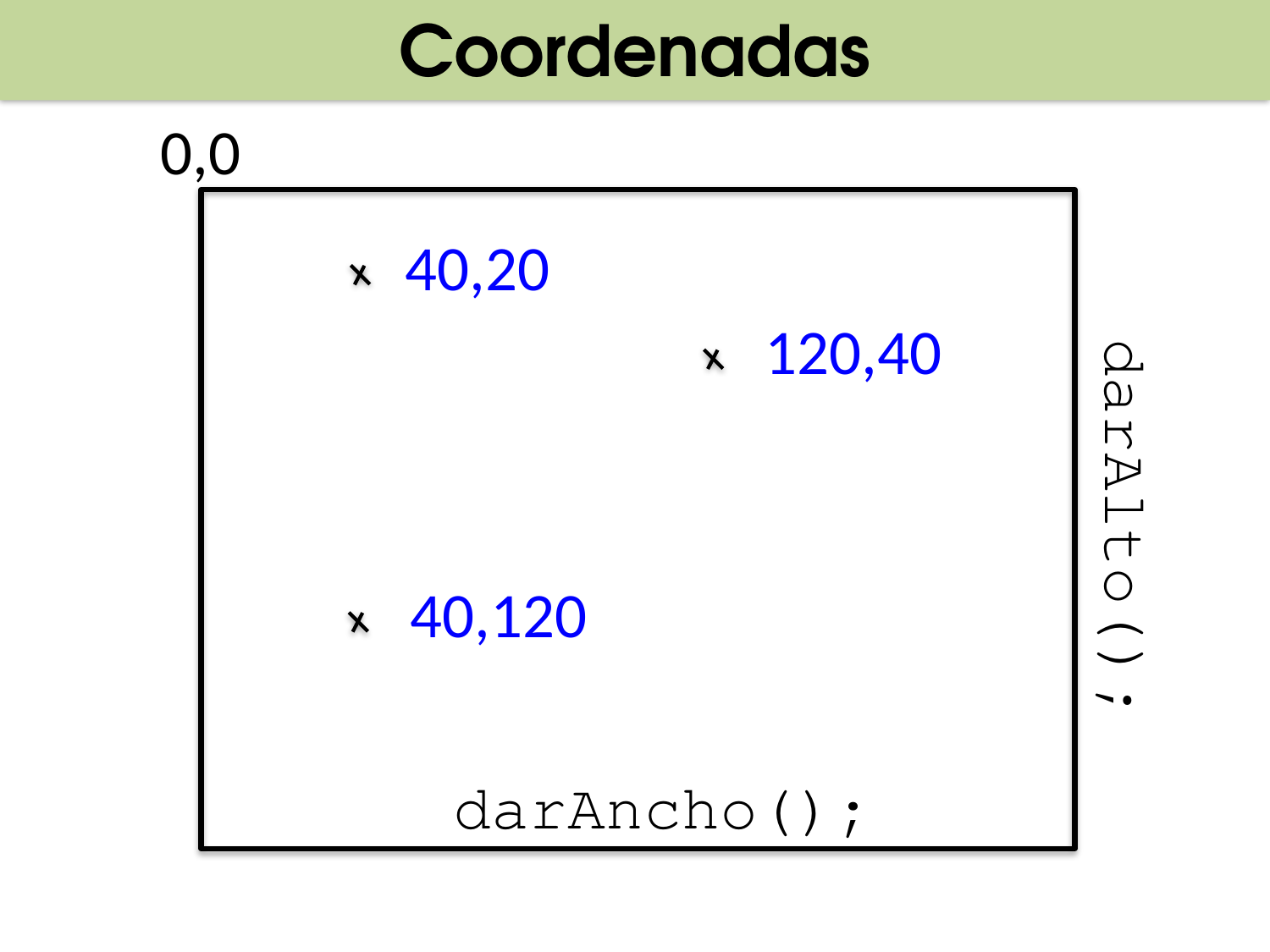

Coordenadas
0,0

40,20
120,40
darAlto();
40,120
darAncho();